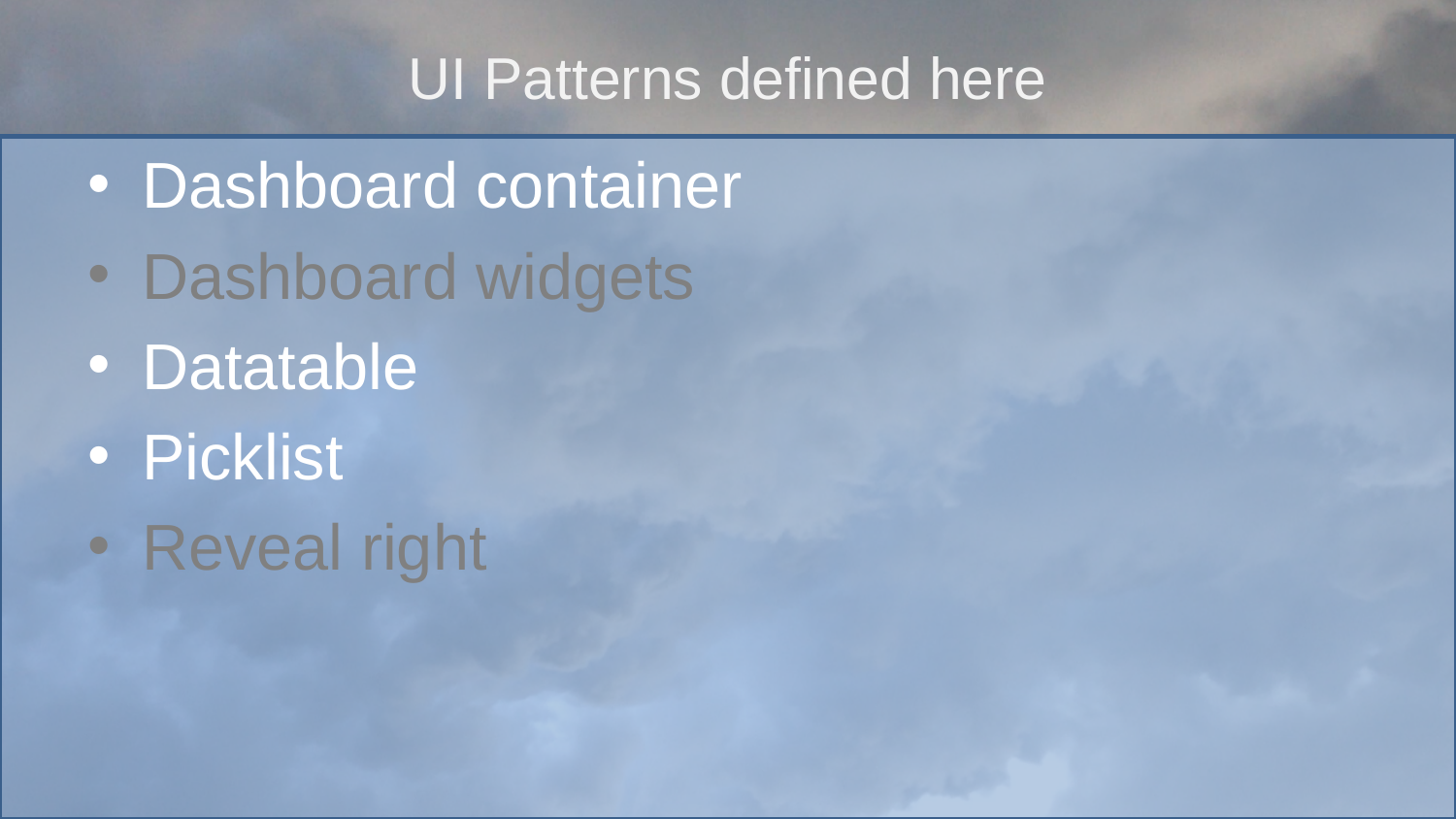

# UI Patterns defined here
Dashboard container
Dashboard widgets
Datatable
Picklist
Reveal right